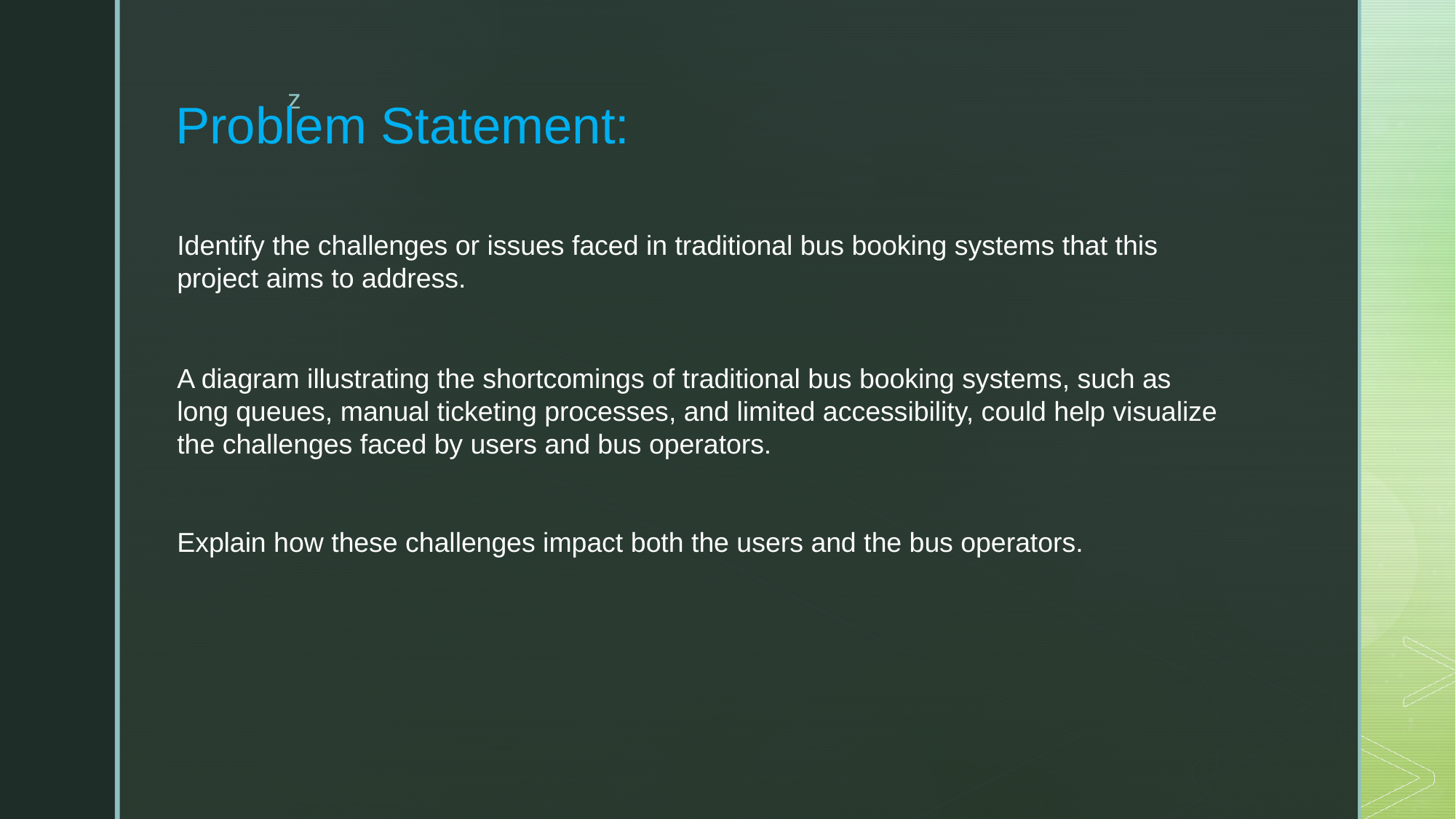

# Problem Statement:
Identify the challenges or issues faced in traditional bus booking systems that this project aims to address.

A diagram illustrating the shortcomings of traditional bus booking systems, such as long queues, manual ticketing processes, and limited accessibility, could help visualize the challenges faced by users and bus operators.

Explain how these challenges impact both the users and the bus operators.